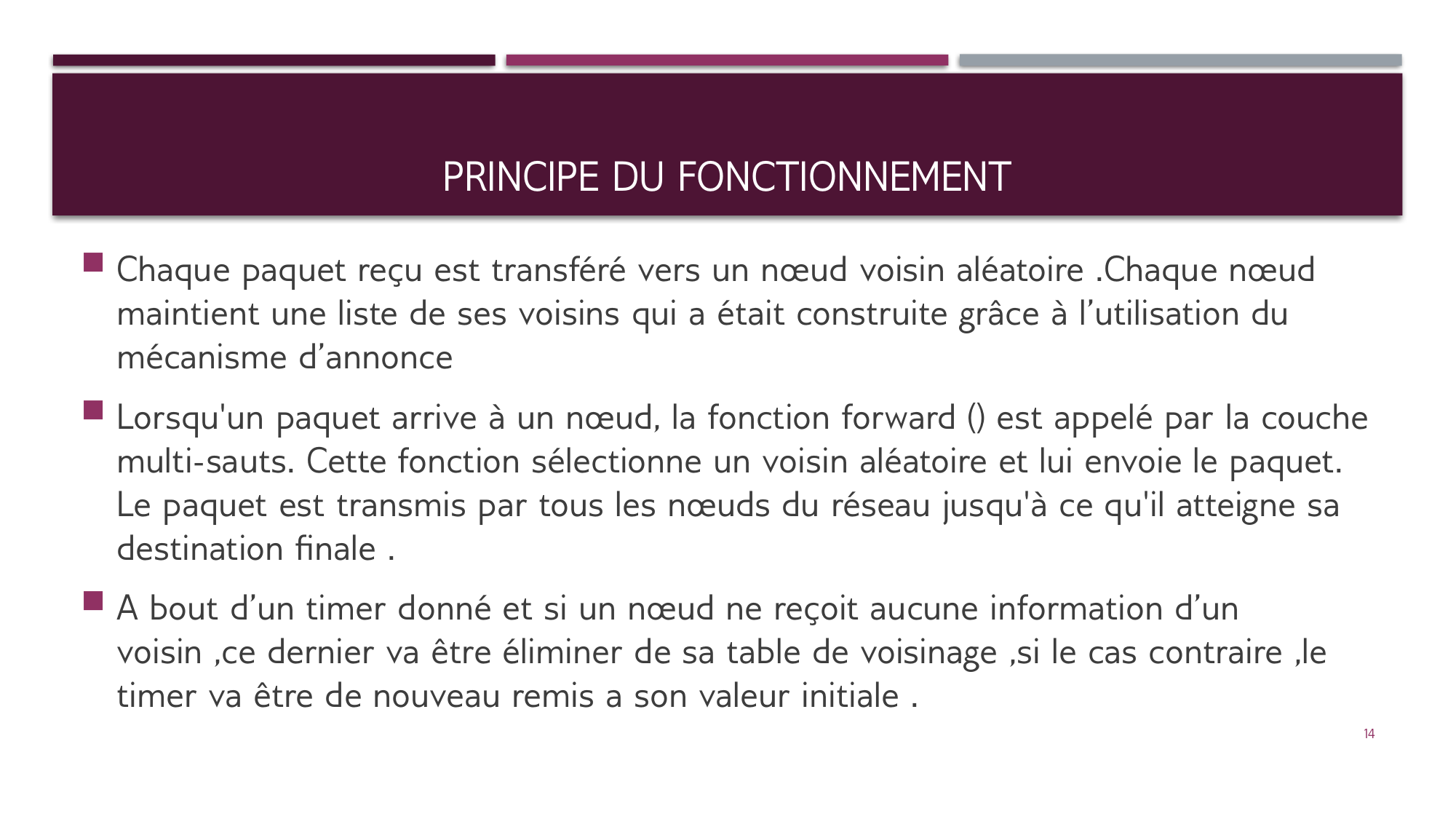

# Principe Du fonctionnement
Chaque paquet reçu est transféré vers un nœud voisin aléatoire .Chaque nœud maintient une liste de ses voisins qui a était construite grâce à l’utilisation du mécanisme d’annonce
Lorsqu'un paquet arrive à un nœud, la fonction forward () est appelé par la couche multi-sauts. Cette fonction sélectionne un voisin aléatoire et lui envoie le paquet. Le paquet est transmis par tous les nœuds du réseau jusqu'à ce qu'il atteigne sa destination finale .
A bout d’un timer donné et si un nœud ne reçoit aucune information d’un voisin ,ce dernier va être éliminer de sa table de voisinage ,si le cas contraire ,le timer va être de nouveau remis a son valeur initiale .
14